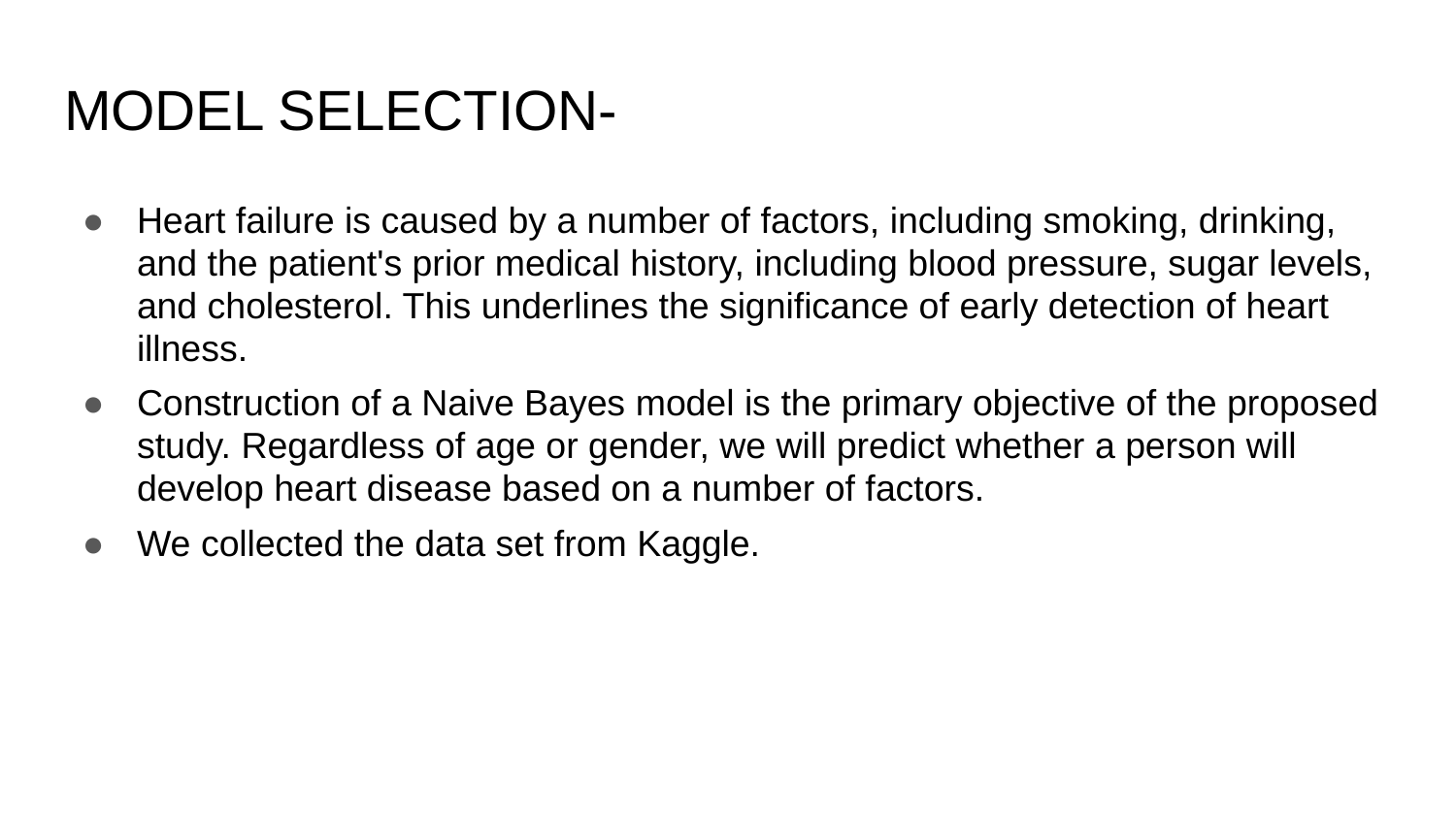

# MODEL SELECTION-
Heart failure is caused by a number of factors, including smoking, drinking, and the patient's prior medical history, including blood pressure, sugar levels, and cholesterol. This underlines the significance of early detection of heart illness.
Construction of a Naive Bayes model is the primary objective of the proposed study. Regardless of age or gender, we will predict whether a person will develop heart disease based on a number of factors.
We collected the data set from Kaggle.